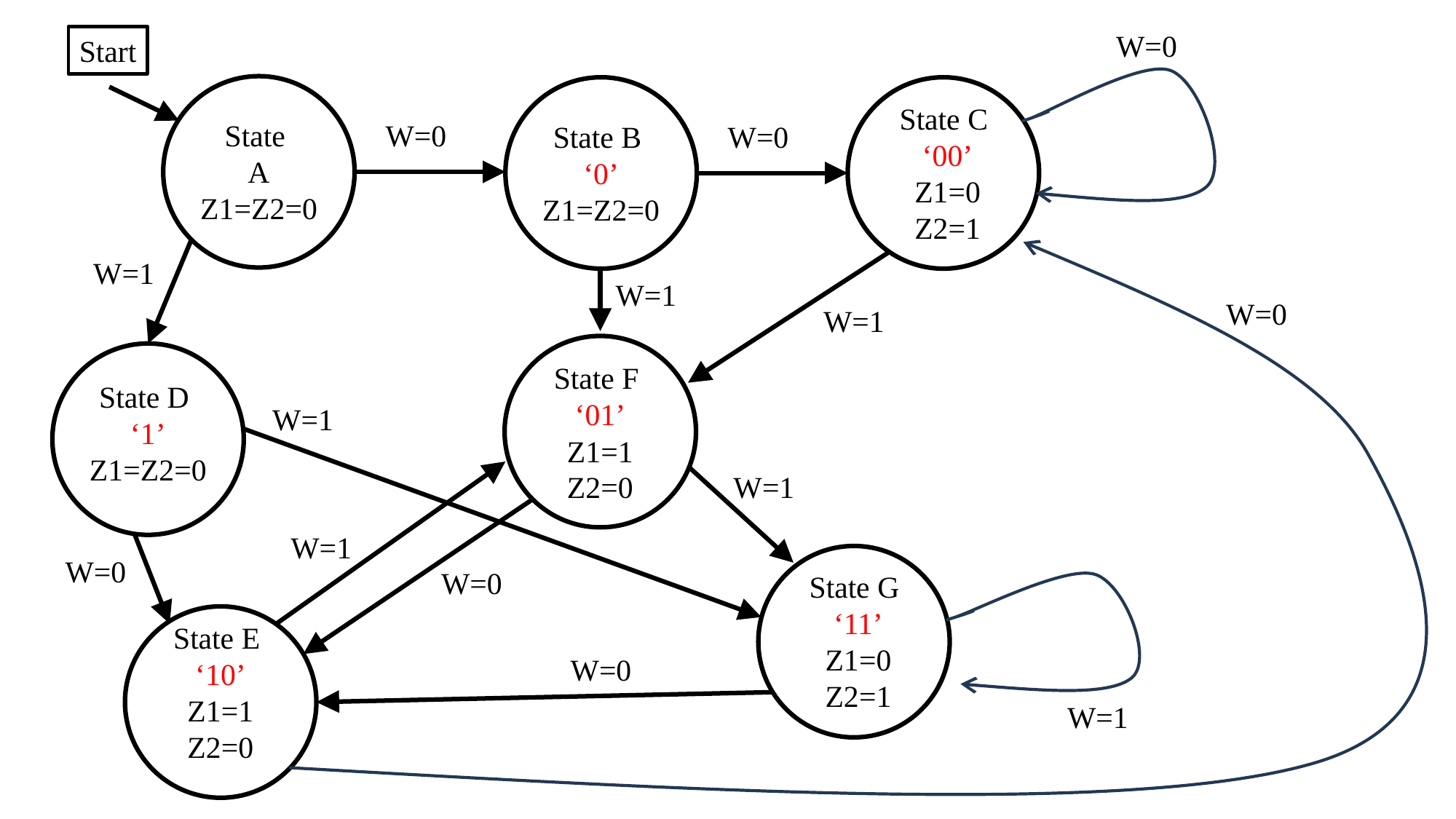

W=0

State C
‘00’
Z1=0
Z2=1
Start

State
A
Z1=Z2=0
W=0

State B
‘0’
Z1=Z2=0
W=0

W=1
W=1
W=0
W=1

State F
‘01’
Z1=1
Z2=0
W=0

State D
‘1’
Z1=Z2=0
W=0
W=1
W=1

State E
‘10’
Z1=1
Z2=0
W=1

State G
‘11’
Z1=0
Z2=1
W=1

W=0